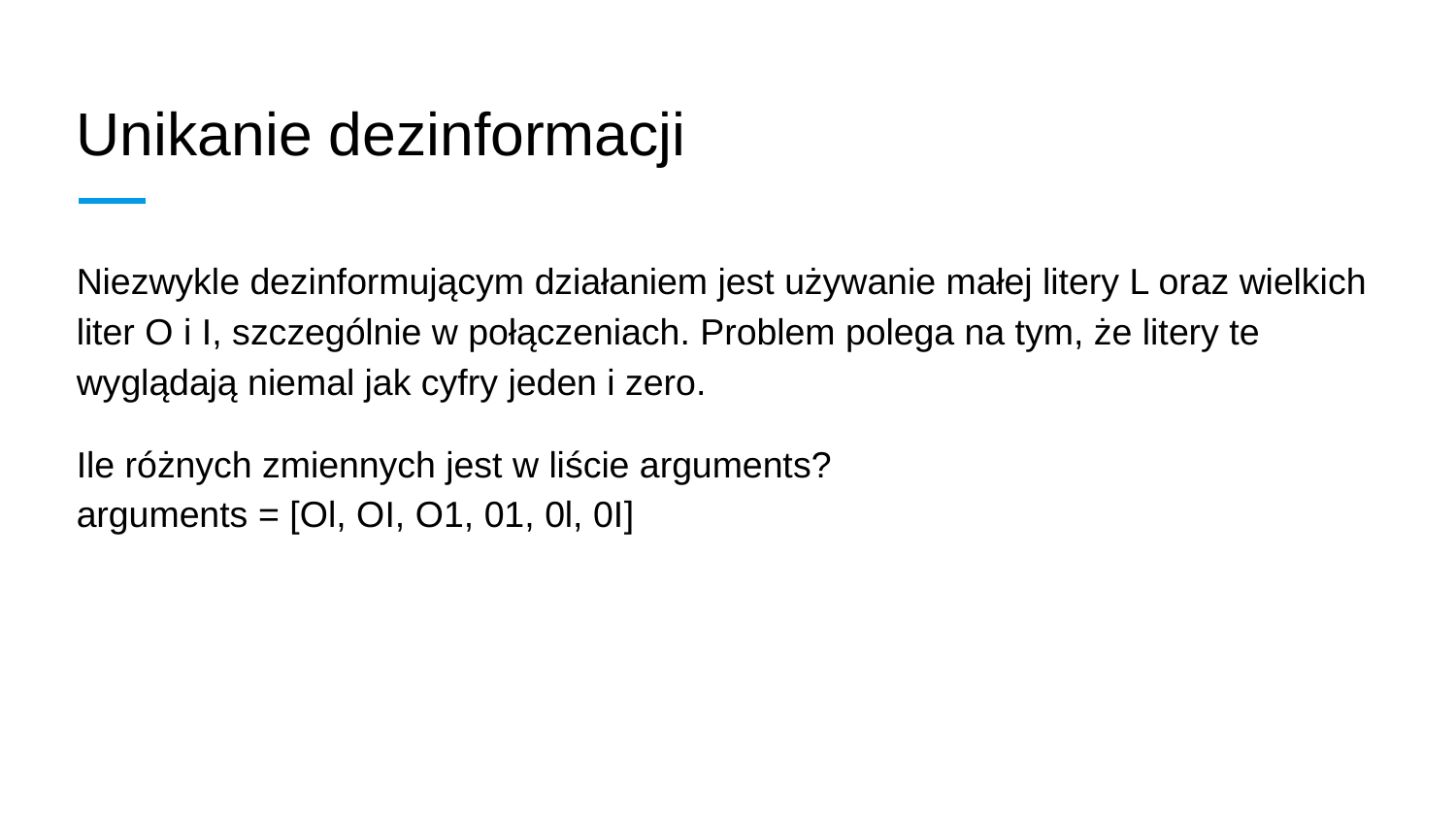

# Unikanie dezinformacji
Niezwykle dezinformującym działaniem jest używanie małej litery L oraz wielkich liter O i I, szczególnie w połączeniach. Problem polega na tym, że litery te wyglądają niemal jak cyfry jeden i zero.
Ile różnych zmiennych jest w liście arguments?
arguments = [Ol, OI, O1, 01, 0l, 0I]